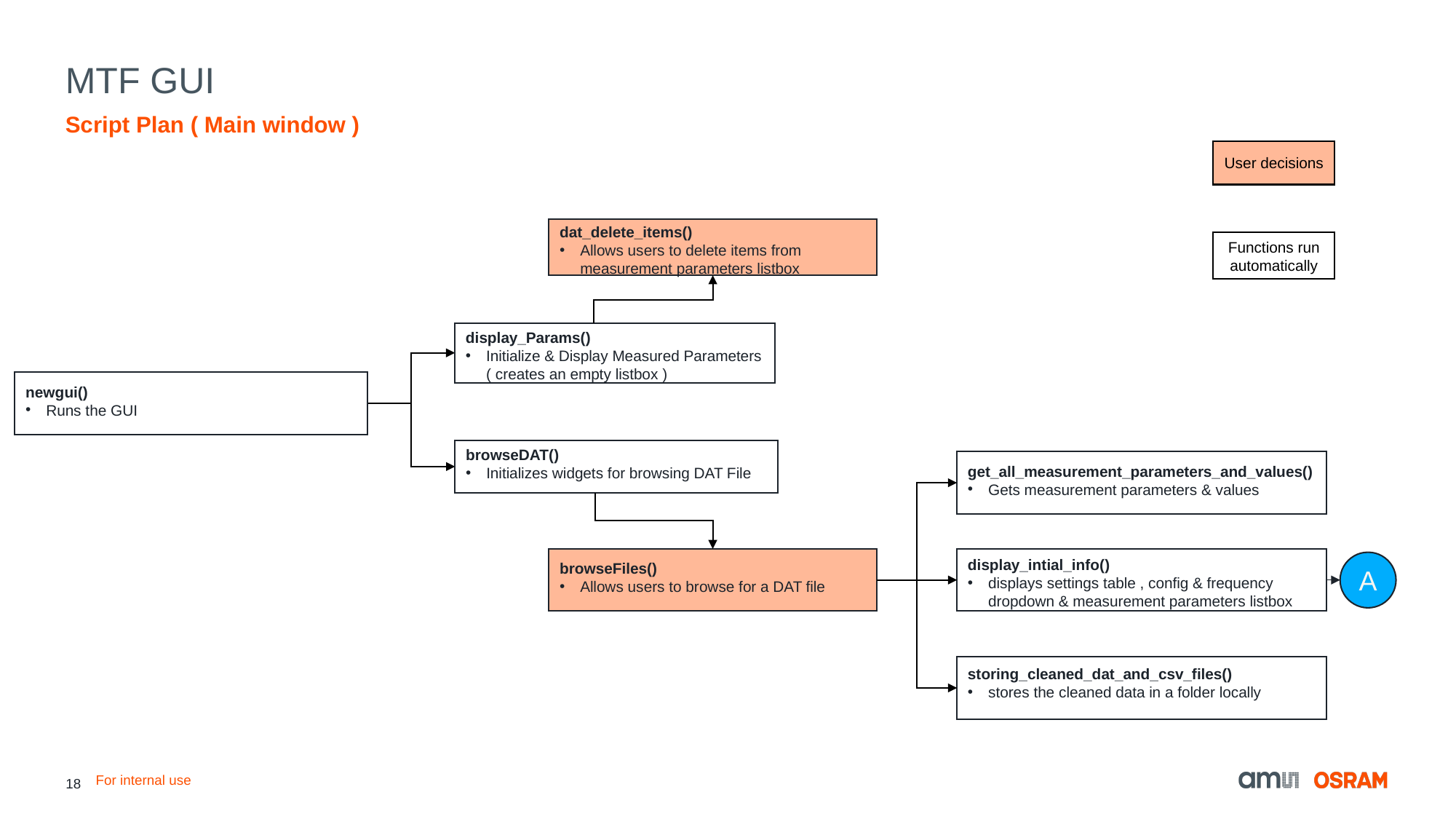

# MTF GUI
Script Plan ( Main window )
User decisions

dat_delete_items()
Allows users to delete items from measurement parameters listbox

browseFiles()
Allows users to browse for a DAT file
display_Params()
Initialize & Display Measured Parameters
( creates an empty listbox )
newgui()
Runs the GUI
browseDAT()
Initializes widgets for browsing DAT File

get_all_measurement_parameters_and_values()
Gets measurement parameters & values

display_intial_info()
displays settings table , config & frequency dropdown & measurement parameters listbox

A

storing_cleaned_dat_and_csv_files()
stores the cleaned data in a folder locally

Functions run automatically
For internal use